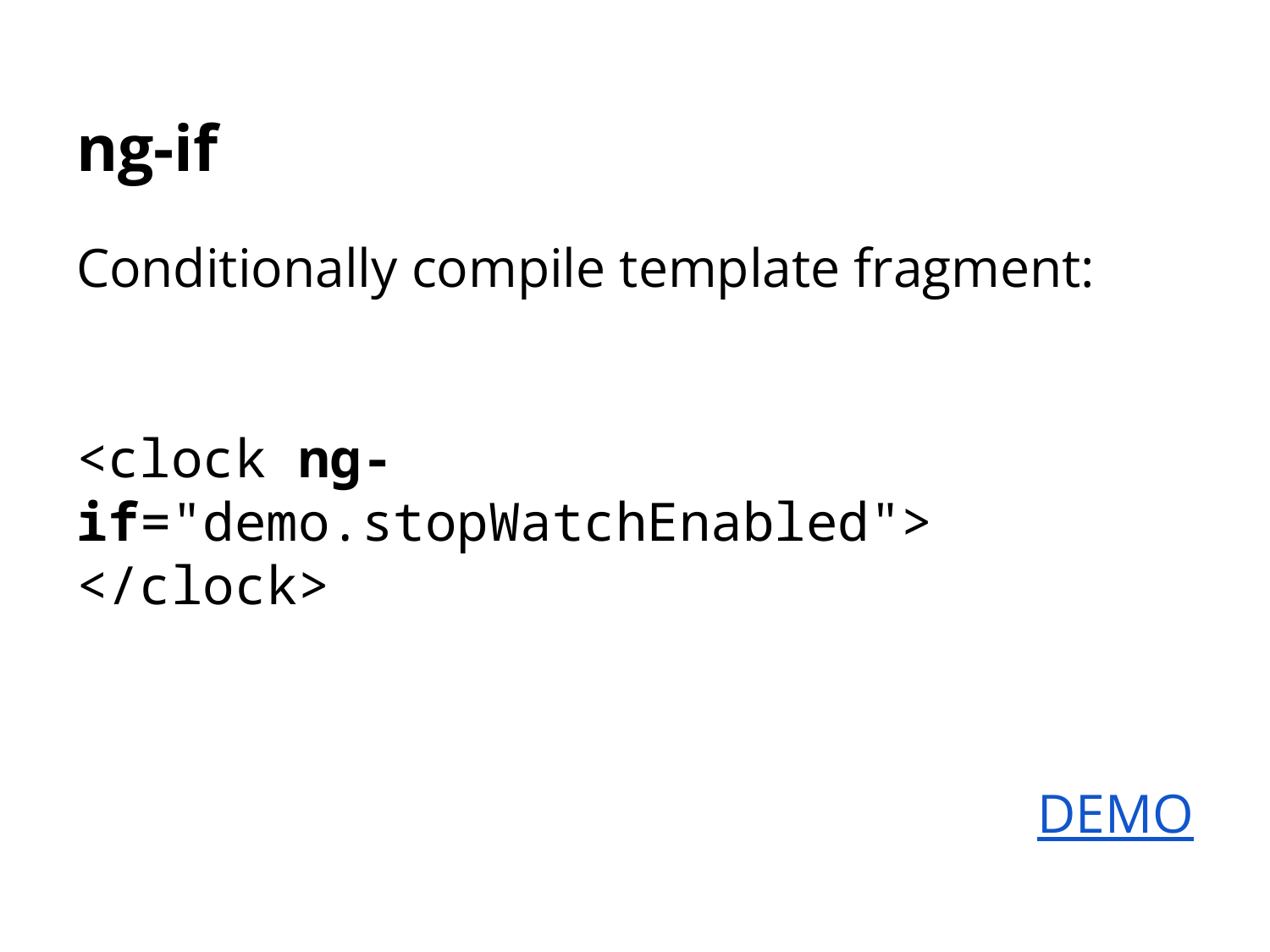

# ng-if
Conditionally compile template fragment:

<clock ng-if="demo.stopWatchEnabled">
</clock>

DEMO